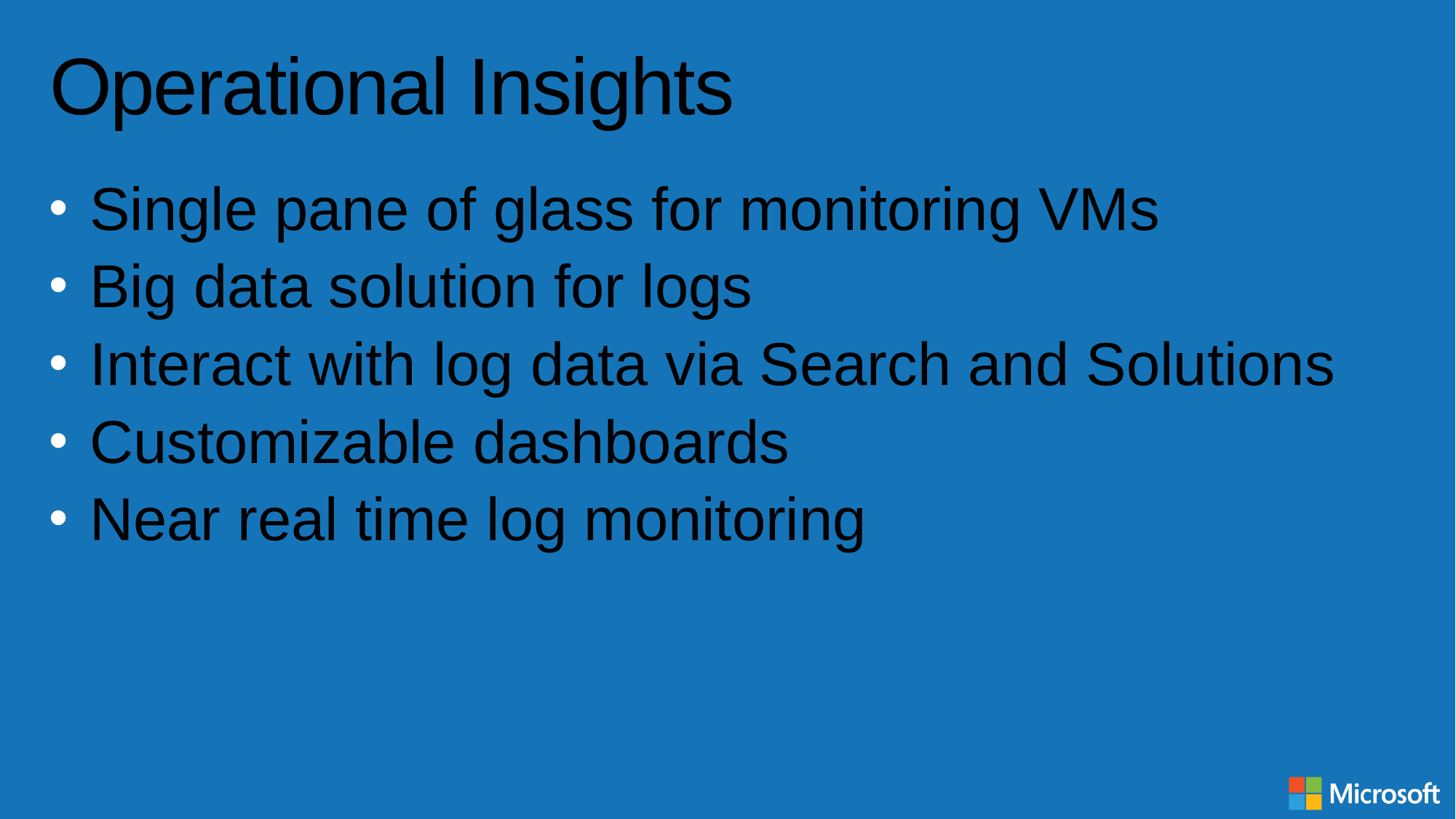

# Operational Insights
Single pane of glass for monitoring VMs
Big data solution for logs
Interact with log data via Search and Solutions
Customizable dashboards
Near real time log monitoring